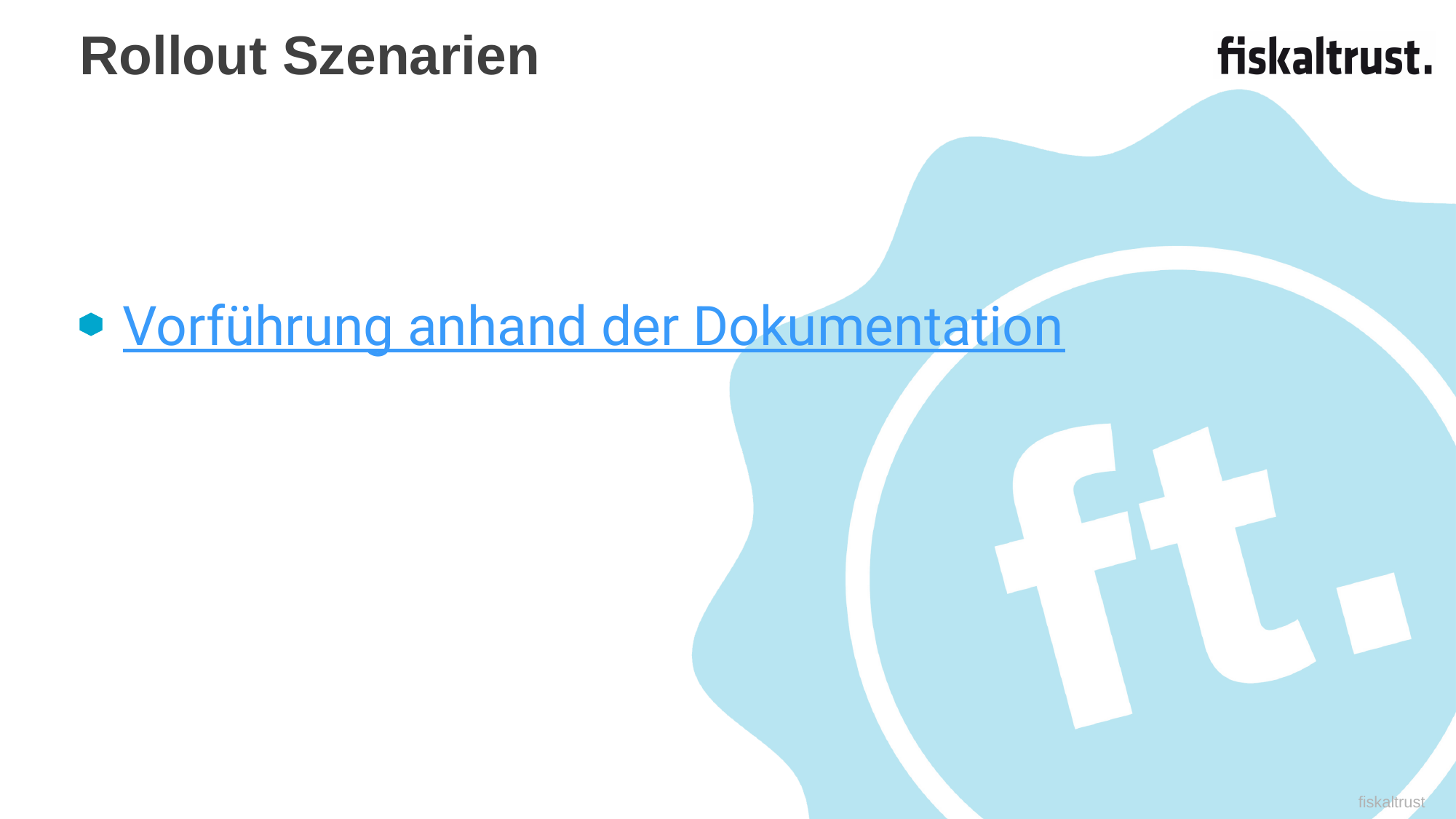

# Rollout Szenarien

Vorführung anhand der Dokumentation
fiskaltrust